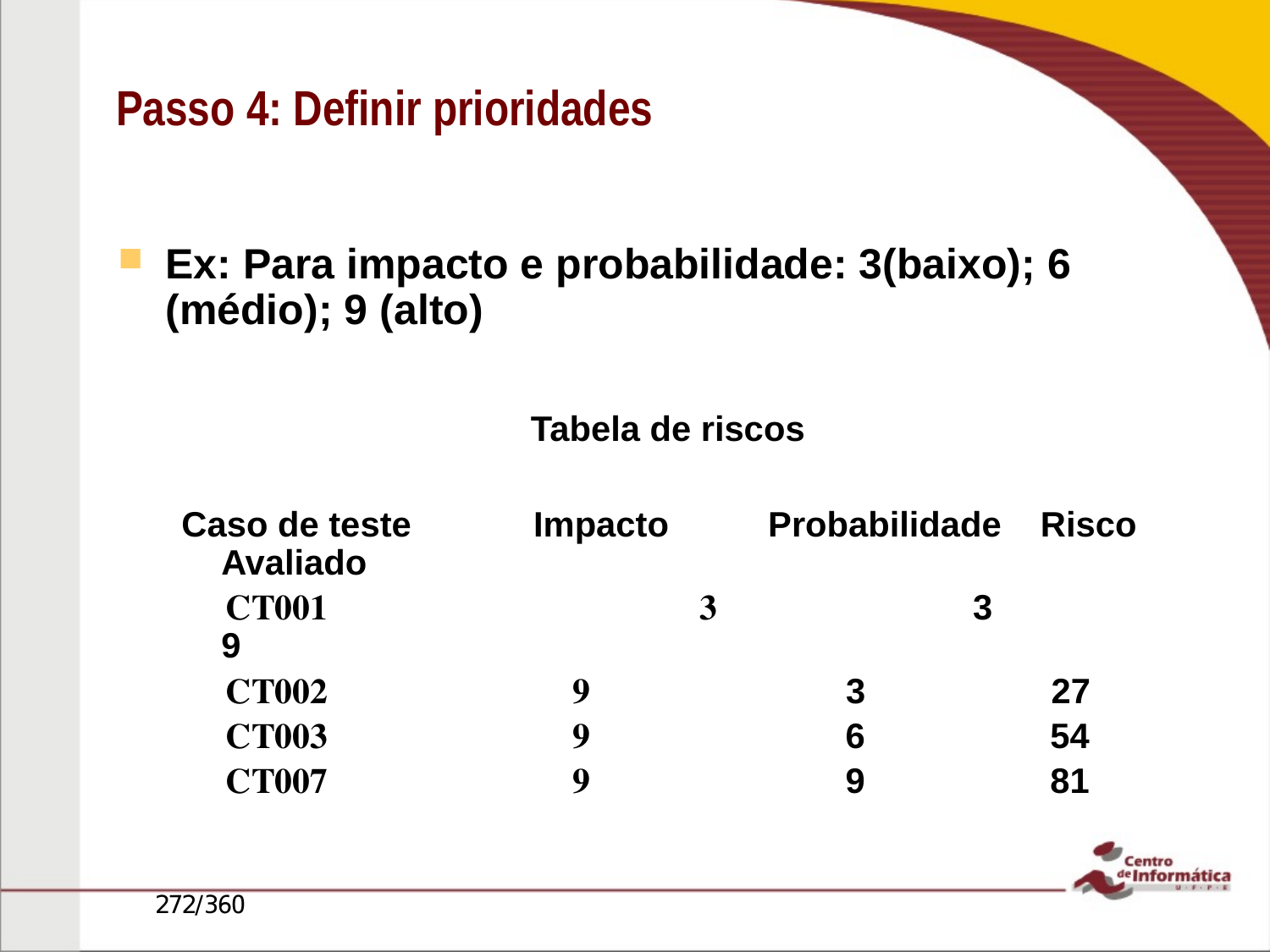

# Passo 4: Definir prioridades
Ex: Para impacto e probabilidade: 3(baixo); 6 (médio); 9 (alto)

			Tabela de riscos

Caso de teste 	      Impacto	    Probabilidade    Risco Avaliado
     CT001                 	           3 	 	            3                     9
     CT002	             	           9	 	            3        	       27
     CT003	             	           9	                         6                   54
     CT007	             	           9	                         9                   81
272/360